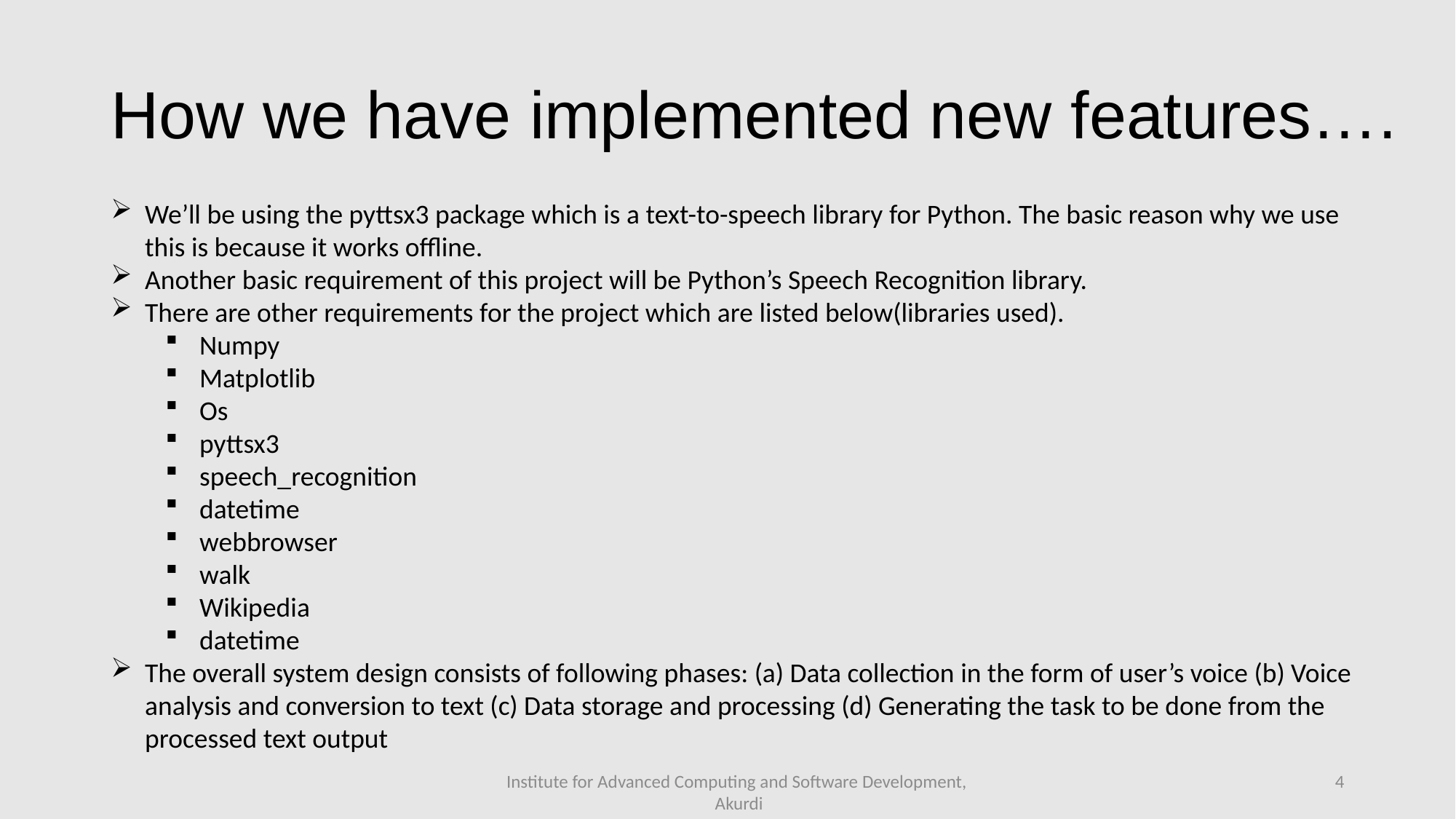

# How we have implemented new features….
We’ll be using the pyttsx3 package which is a text-to-speech library for Python. The basic reason why we use this is because it works offline.
Another basic requirement of this project will be Python’s Speech Recognition library.
There are other requirements for the project which are listed below(libraries used).
Numpy
Matplotlib
Os
pyttsx3
speech_recognition
datetime
webbrowser
walk
Wikipedia
datetime
The overall system design consists of following phases: (a) Data collection in the form of user’s voice (b) Voice analysis and conversion to text (c) Data storage and processing (d) Generating the task to be done from the processed text output
4
Institute for Advanced Computing and Software Development,  Akurdi